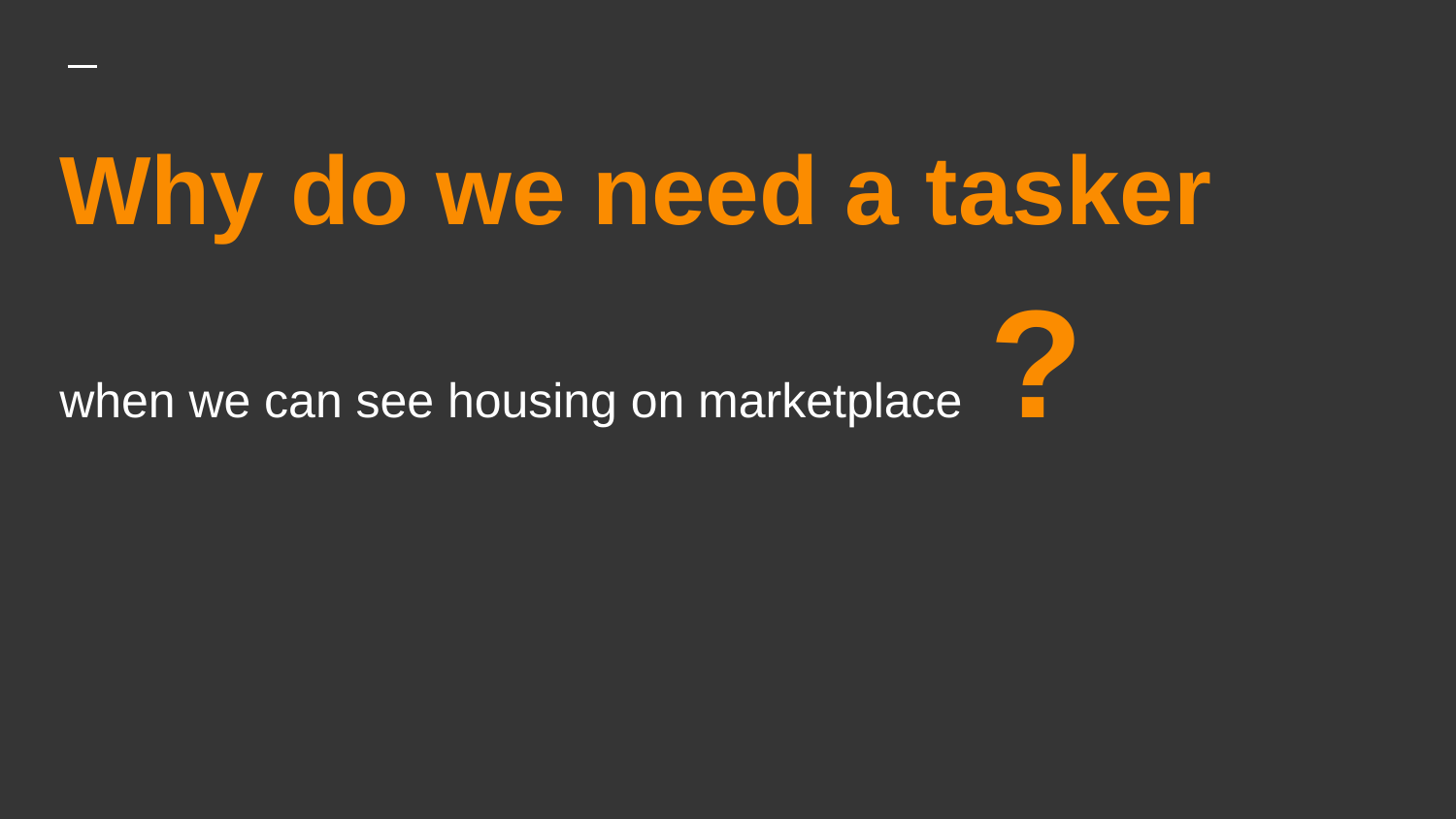

# Why do we need a tasker
when we can see housing on marketplace ?